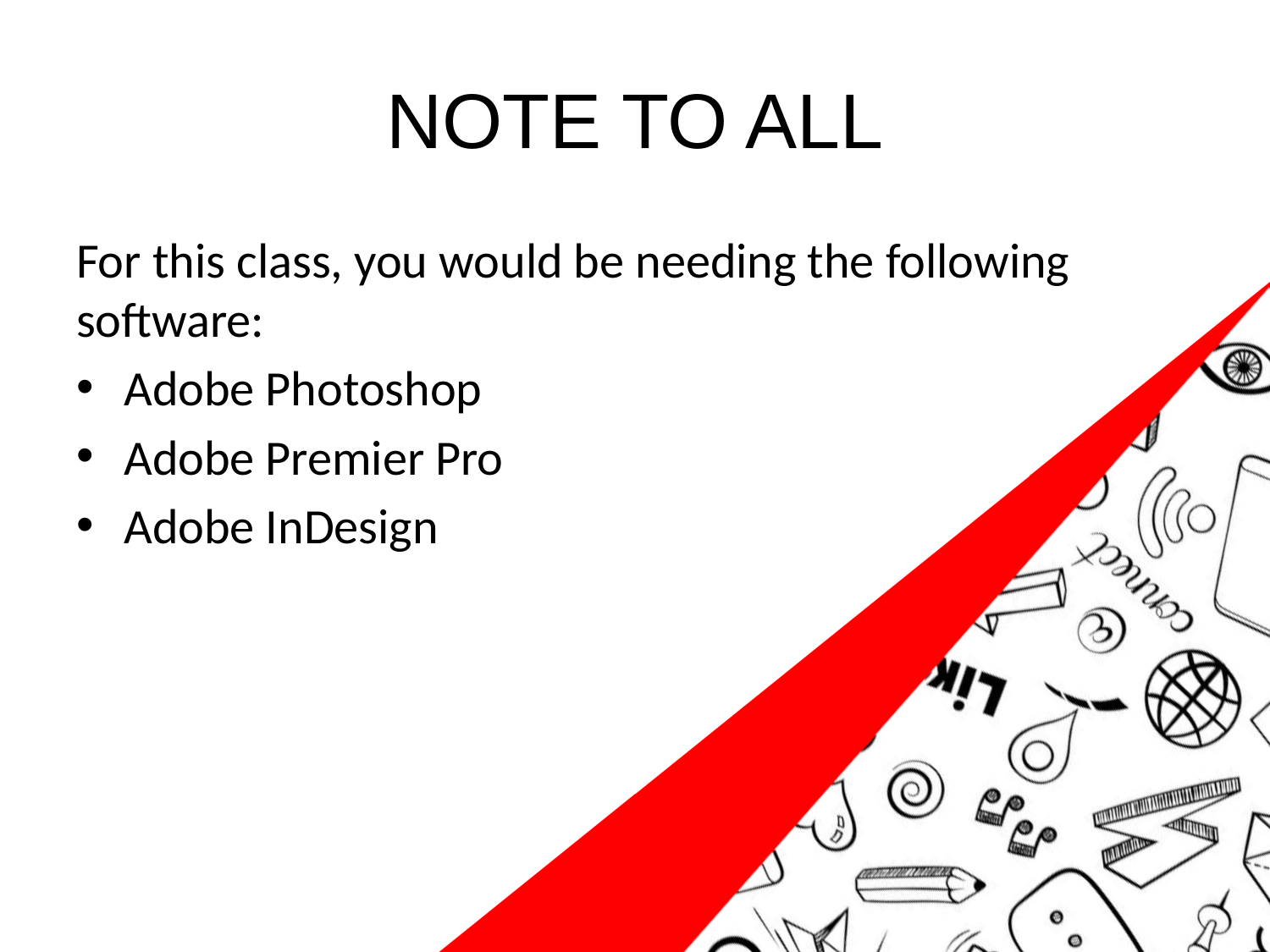

# NOTE TO ALL
For this class, you would be needing the following software:
Adobe Photoshop
Adobe Premier Pro
Adobe InDesign